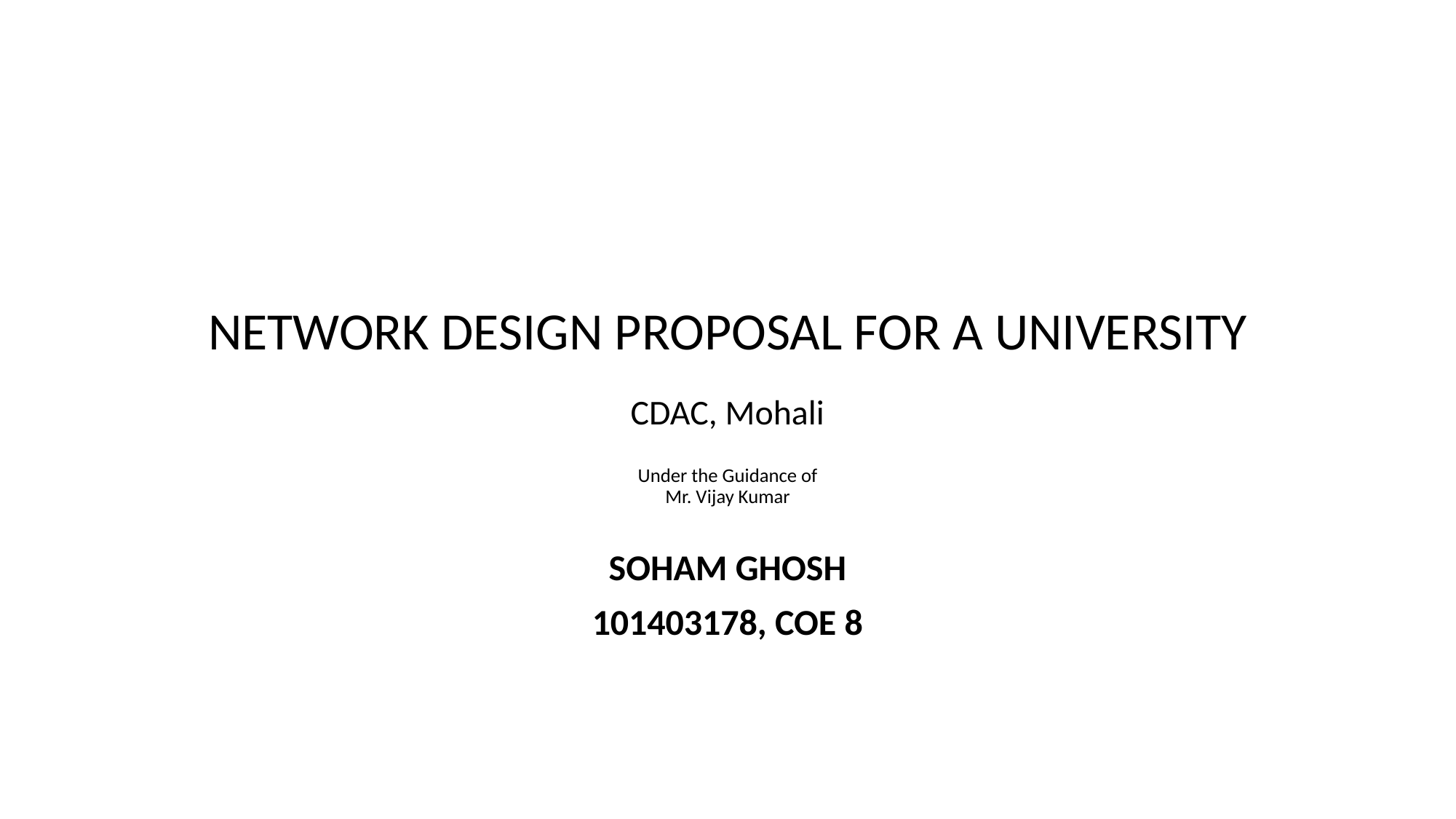

# NETWORK DESIGN PROPOSAL FOR A UNIVERSITY CDAC, Mohali Under the Guidance of Mr. Vijay Kumar
SOHAM GHOSH
101403178, COE 8